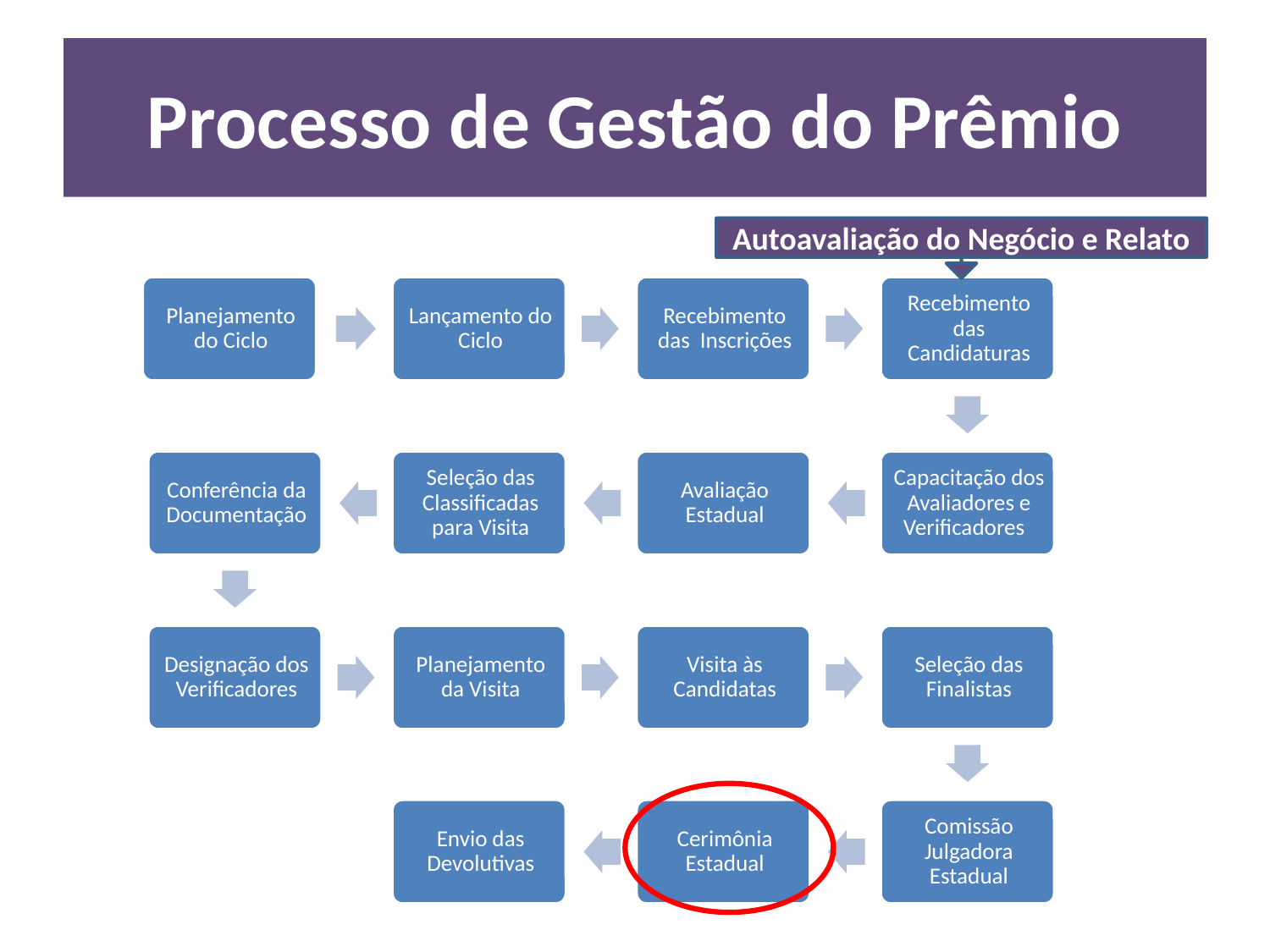

# Processo de Gestão do Prêmio
Autoavaliação do Negócio e Relato
Planejamento do Ciclo

Lançamento do Ciclo

Recebimento das  Inscrições

Recebimento das Candidaturas

Capacitação dos Avaliadores e Verificadores

Avaliação Estadual

Seleção das Classificadas para Visita

Conferência da Documentação

Designação dos Verificadores

Planejamento da Visita

Visita às Candidatas

Seleção das Finalistas

Comissão Julgadora Estadual

Cerimônia Estadual

Envio das Devolutivas